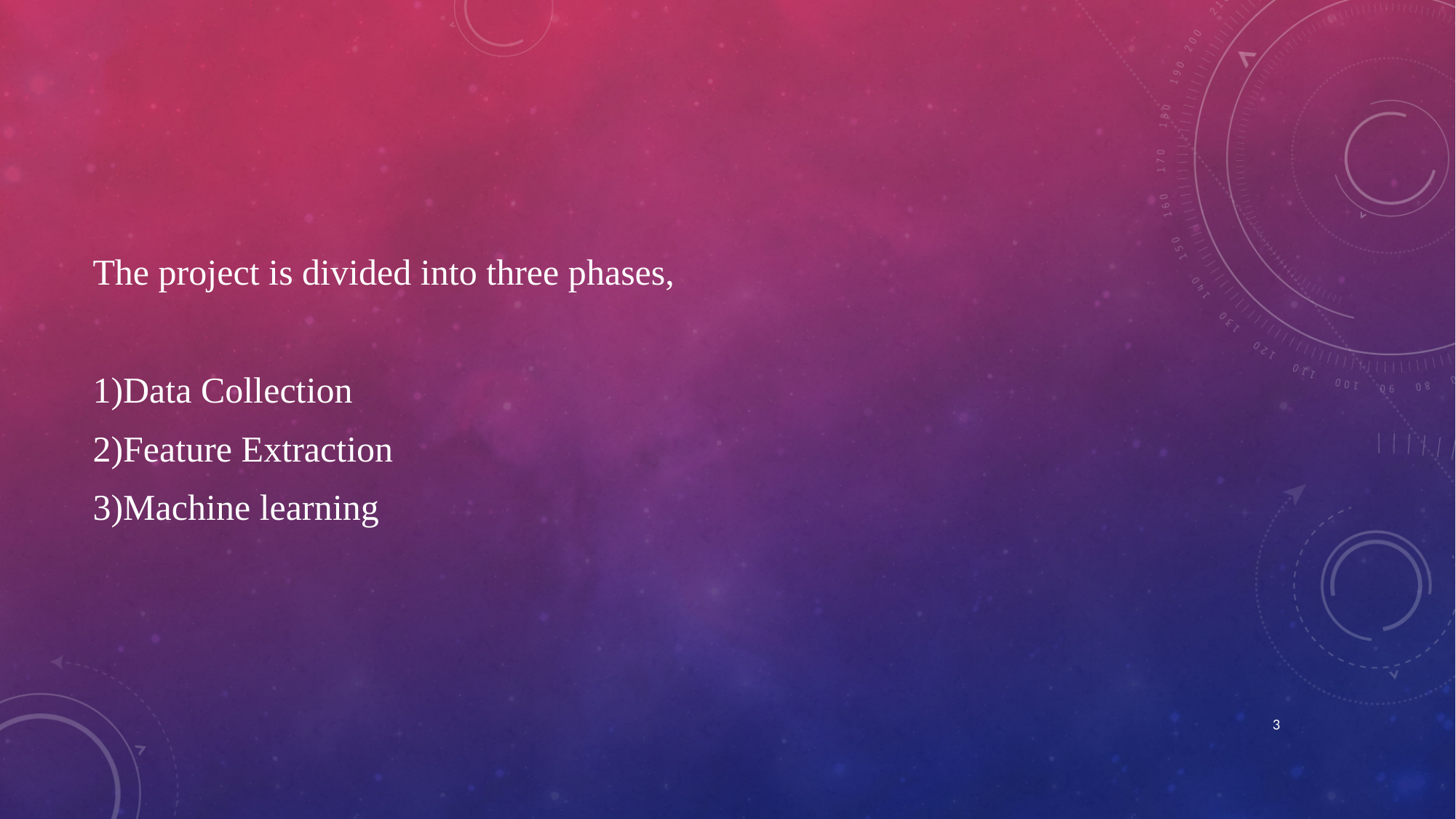

The project is divided into three phases,

1)Data Collection
2)Feature Extraction
3)Machine learning
#
3